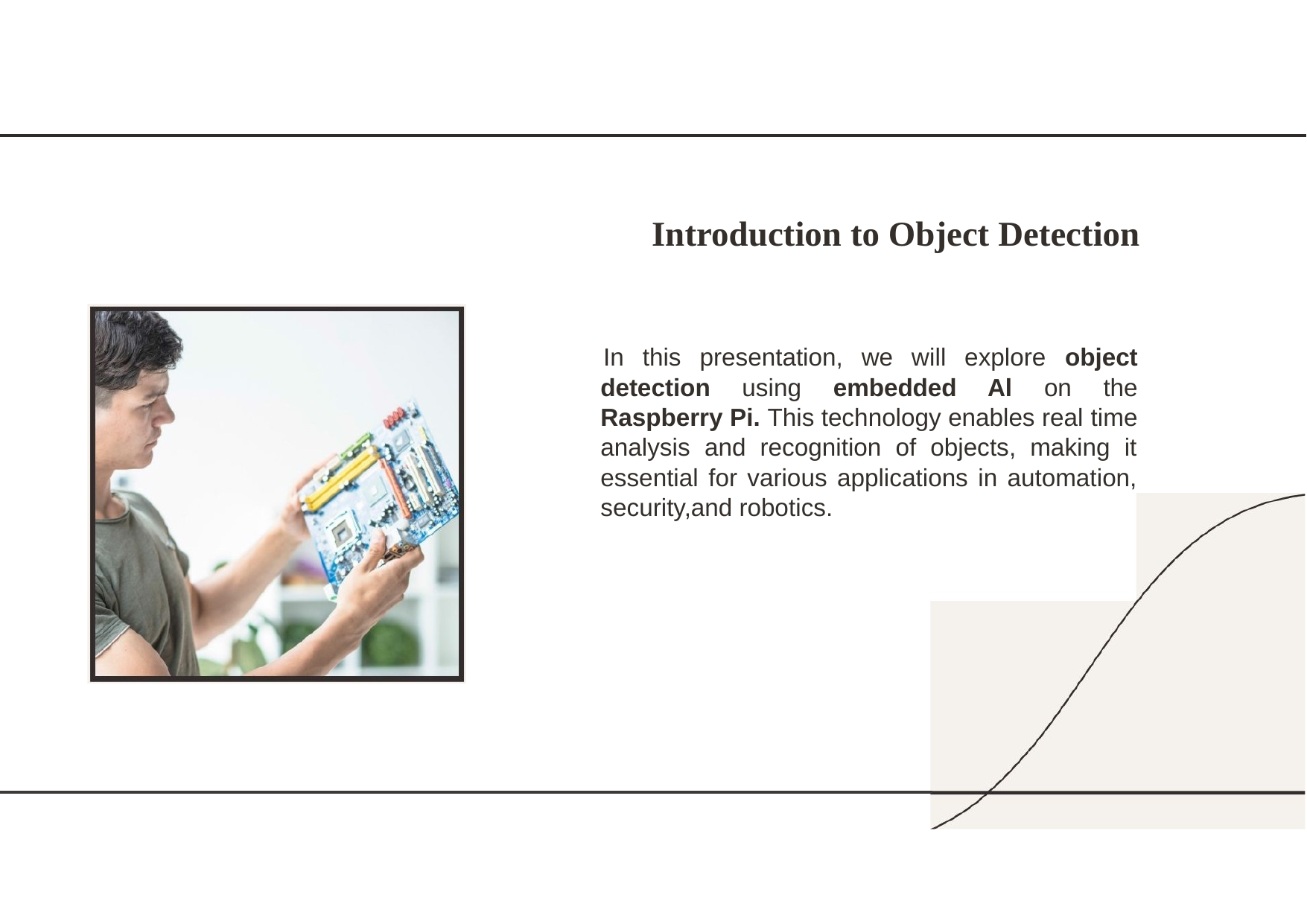

# Introduction to Object Detection

In this presentation, we will explore object detection using embedded Al on the Raspberry Pi. This technology enables real­ time analysis and recognition of objects, making it essential for various applications in automation, security,and robotics.